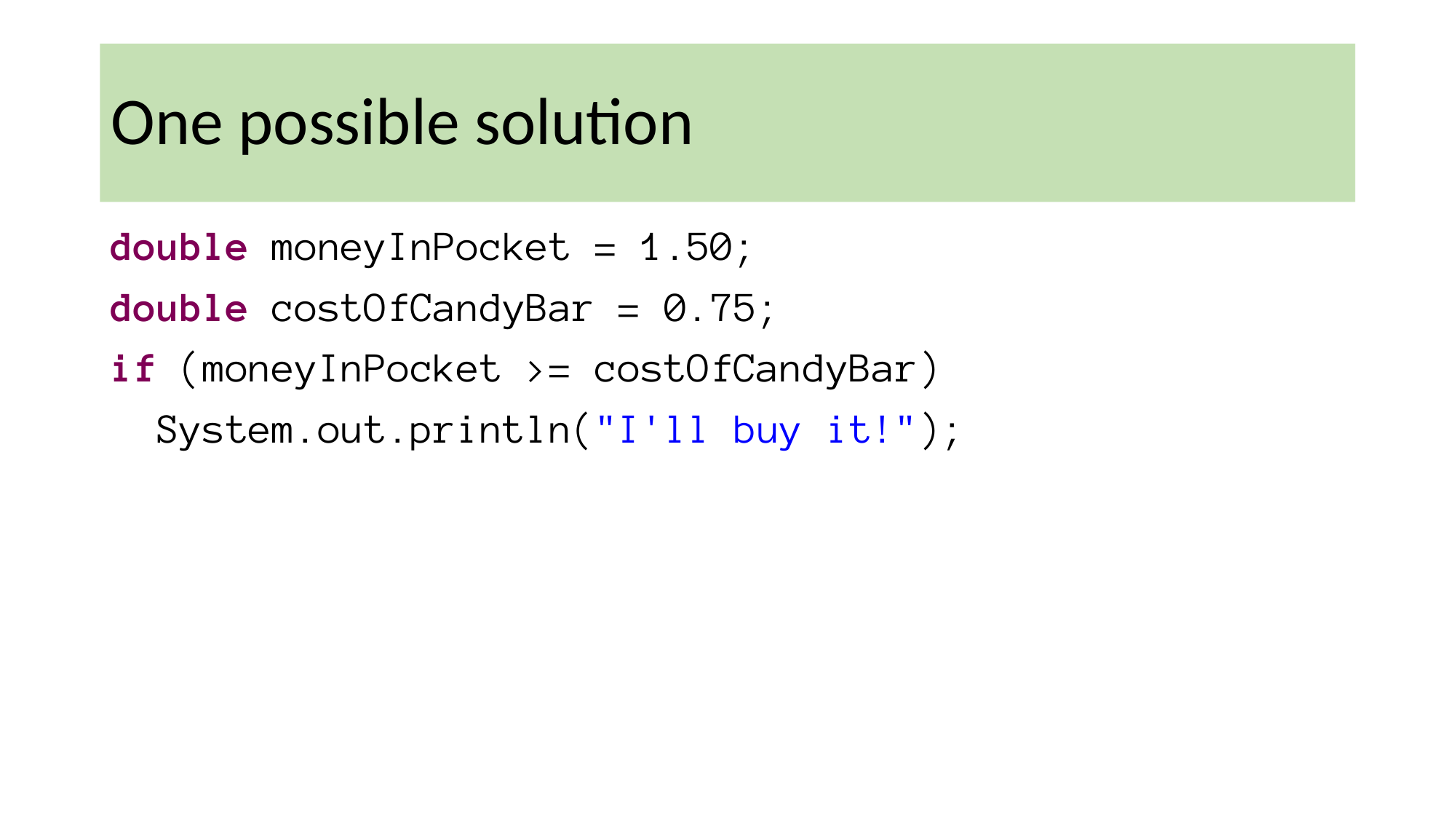

# One possible solution
double moneyInPocket = 1.50;
double costOfCandyBar = 0.75;
if (moneyInPocket >= costOfCandyBar)
  System.out.println("I'll buy it!");